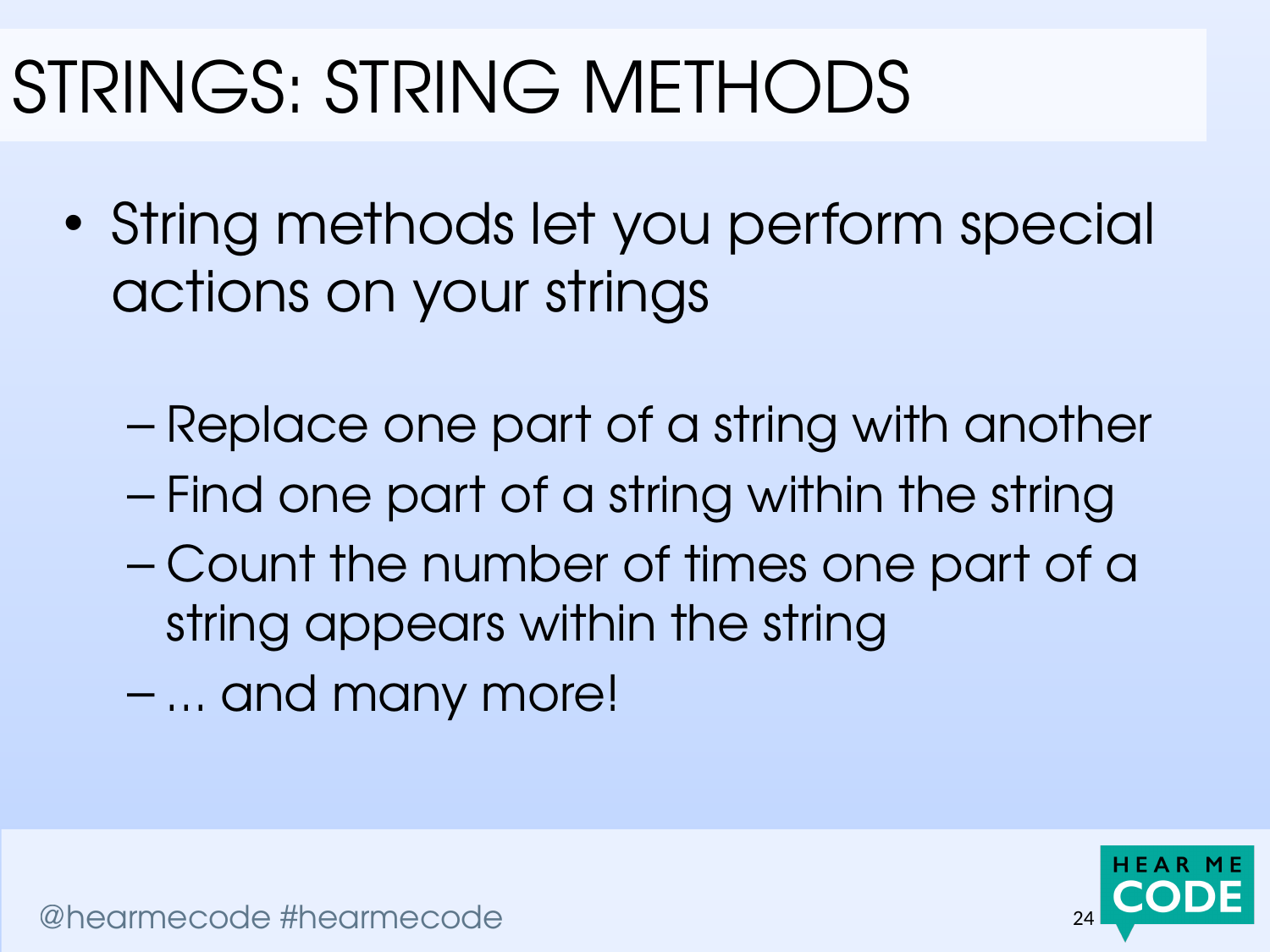

Strings: STRING Methods
String methods let you perform special actions on your strings
Replace one part of a string with another
Find one part of a string within the string
Count the number of times one part of a string appears within the string
… and many more!
24